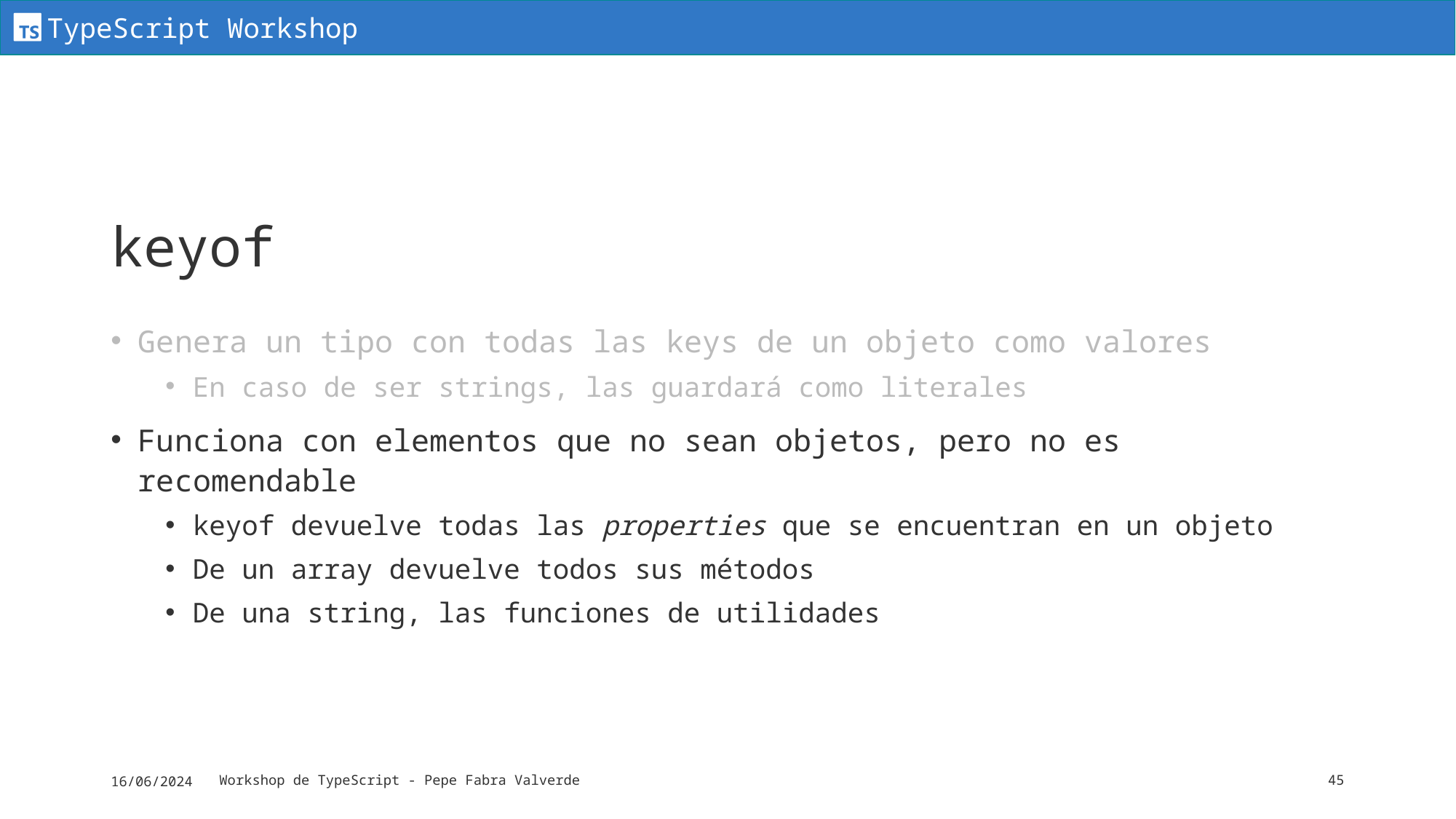

# keyof

Genera un tipo con todas las keys de un objeto como valores
En caso de ser strings, las guardará como literales
Funciona con elementos que no sean objetos, pero no es recomendable
keyof devuelve todas las properties que se encuentran en un objeto
De un array devuelve todos sus métodos
De una string, las funciones de utilidades
16/06/2024
Workshop de TypeScript - Pepe Fabra Valverde
45